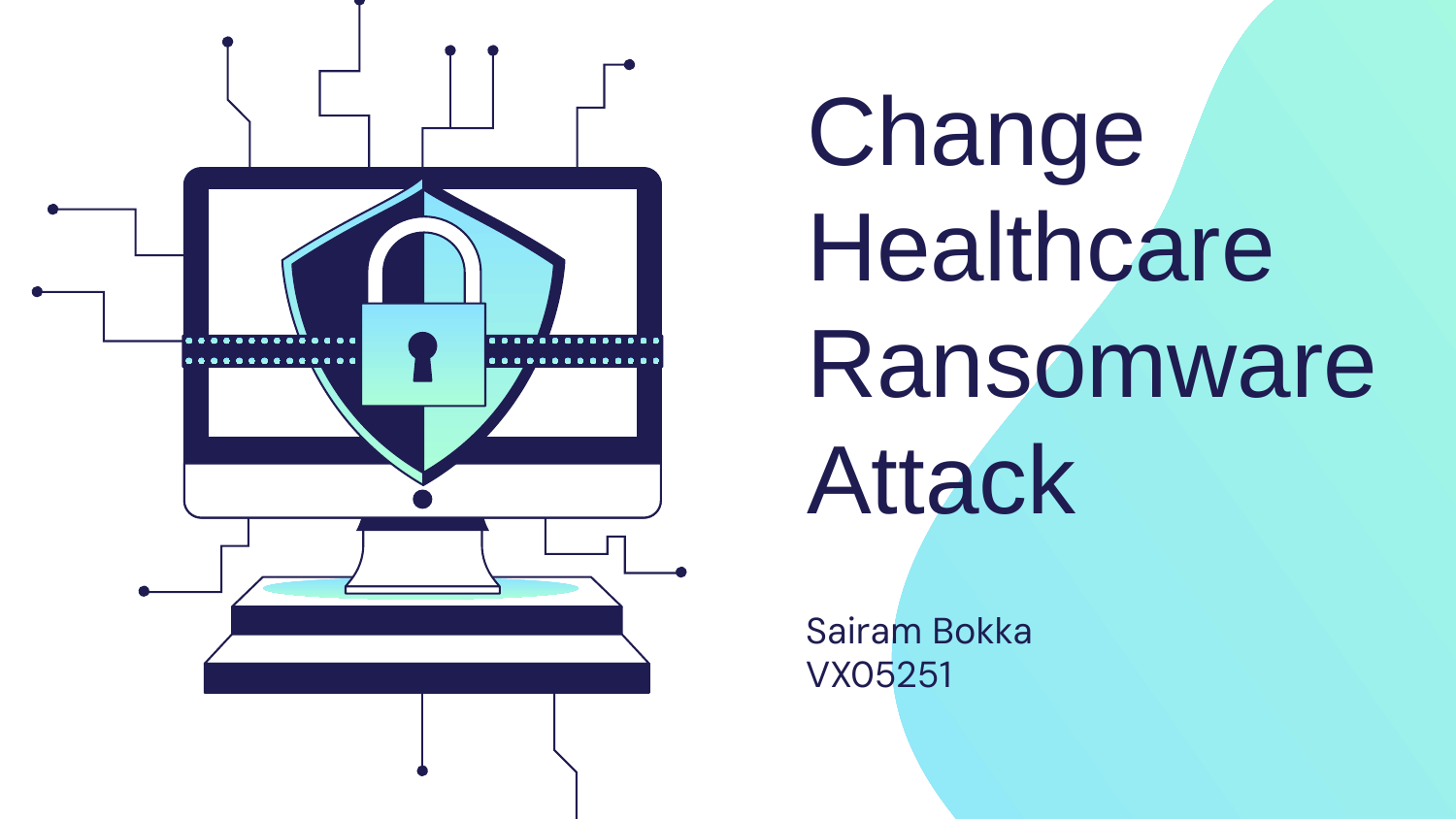

# Change Healthcare Ransomware Attack
Sairam Bokka
VX05251